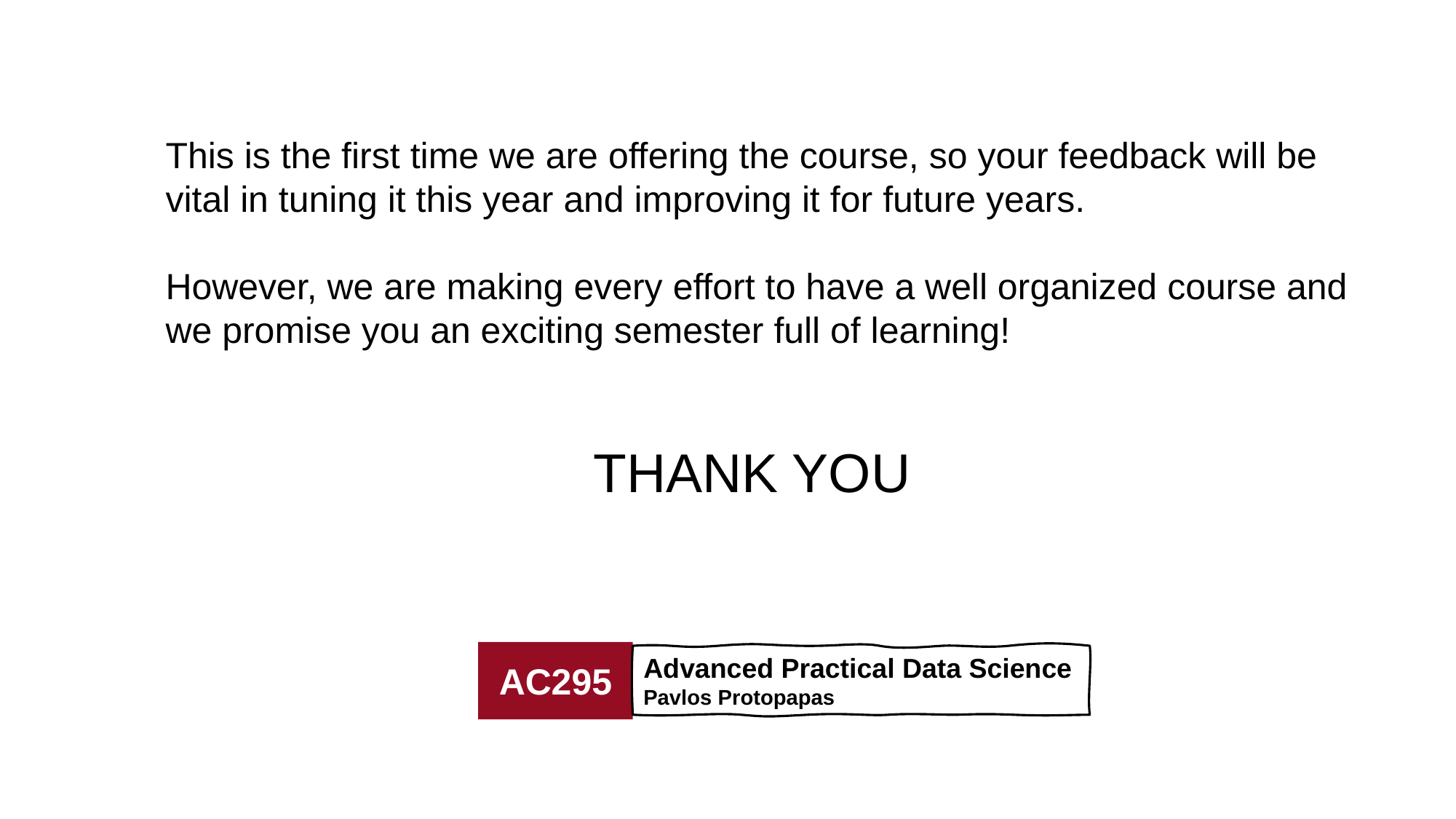

This is the first time we are offering the course, so your feedback will be vital in tuning it this year and improving it for future years.

However, we are making every effort to have a well organized course and we promise you an exciting semester full of learning!

THANK YOU

Advanced Practical Data Science
Pavlos Protopapas
AC295